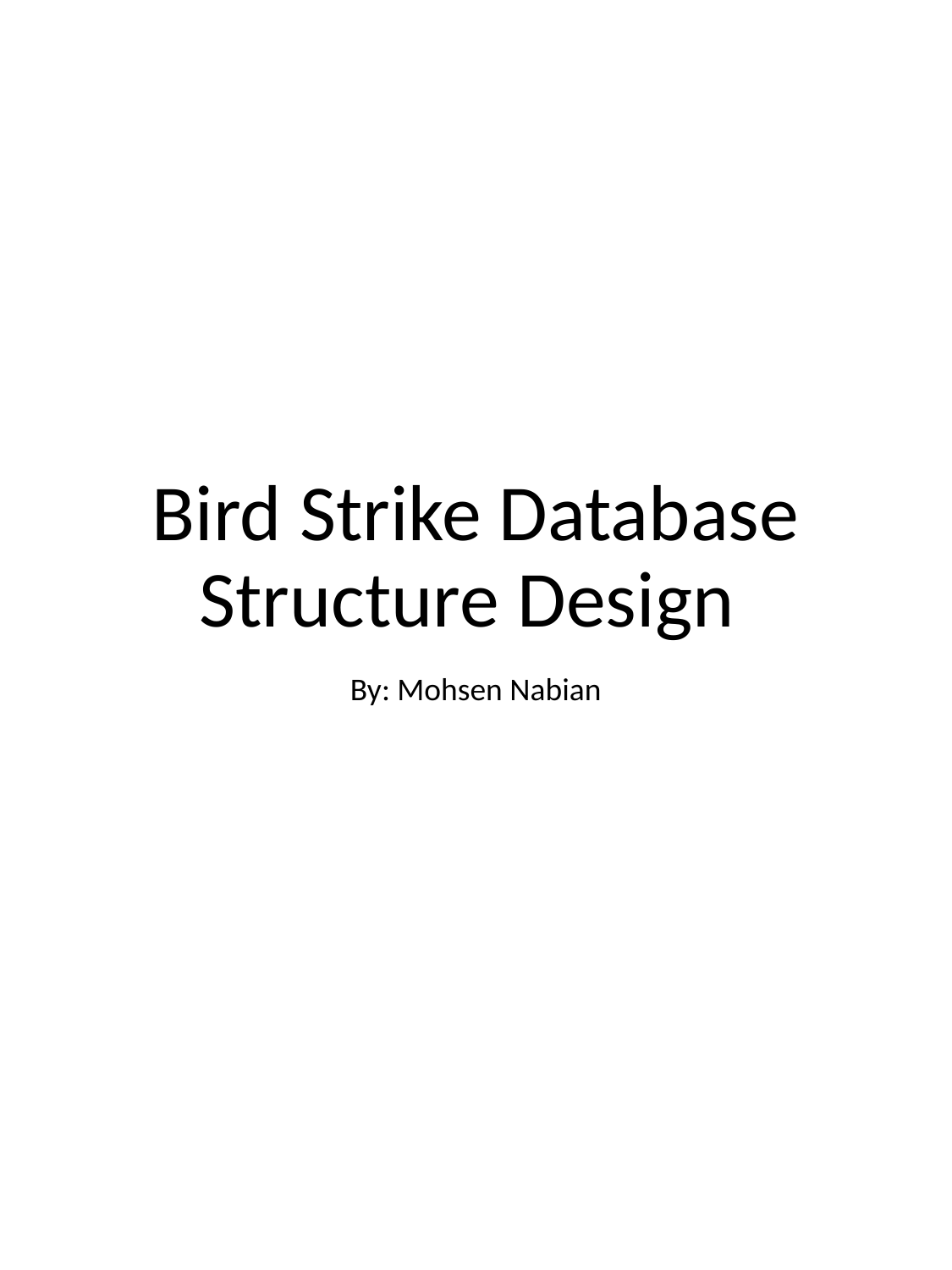

# Bird Strike Database Structure Design
By: Mohsen Nabian